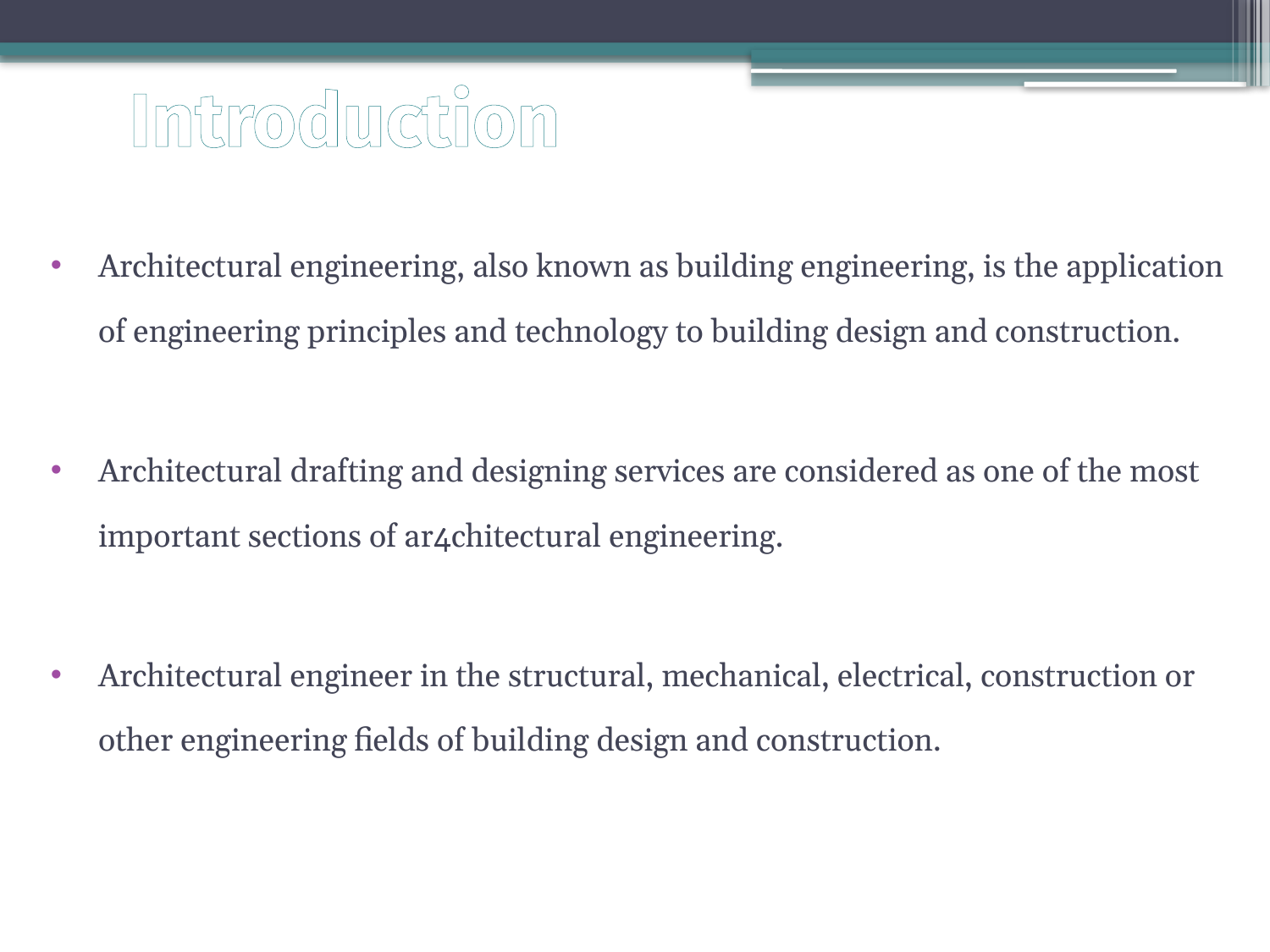

# Introduction

Architectural engineering, also known as building engineering, is the application of engineering principles and technology to building design and construction.

Architectural drafting and designing services are considered as one of the most important sections of ar4chitectural engineering.

Architectural engineer in the structural, mechanical, electrical, construction or other engineering fields of building design and construction.